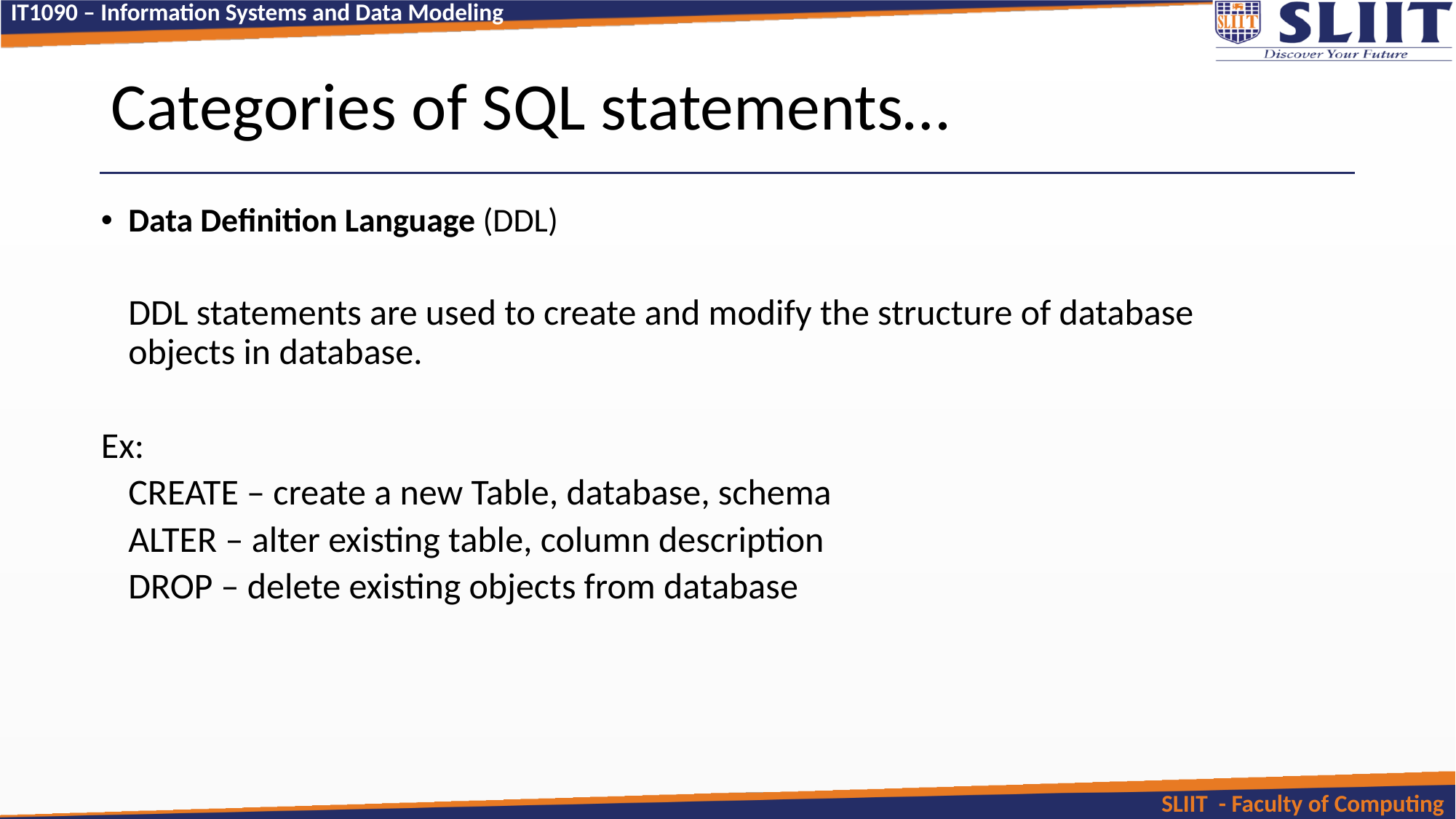

# Categories of SQL statements…
Data Definition Language (DDL)

	DDL statements are used to create and modify the structure of database objects in database.

Ex:
	CREATE – create a new Table, database, schema
	ALTER – alter existing table, column description
	DROP – delete existing objects from database